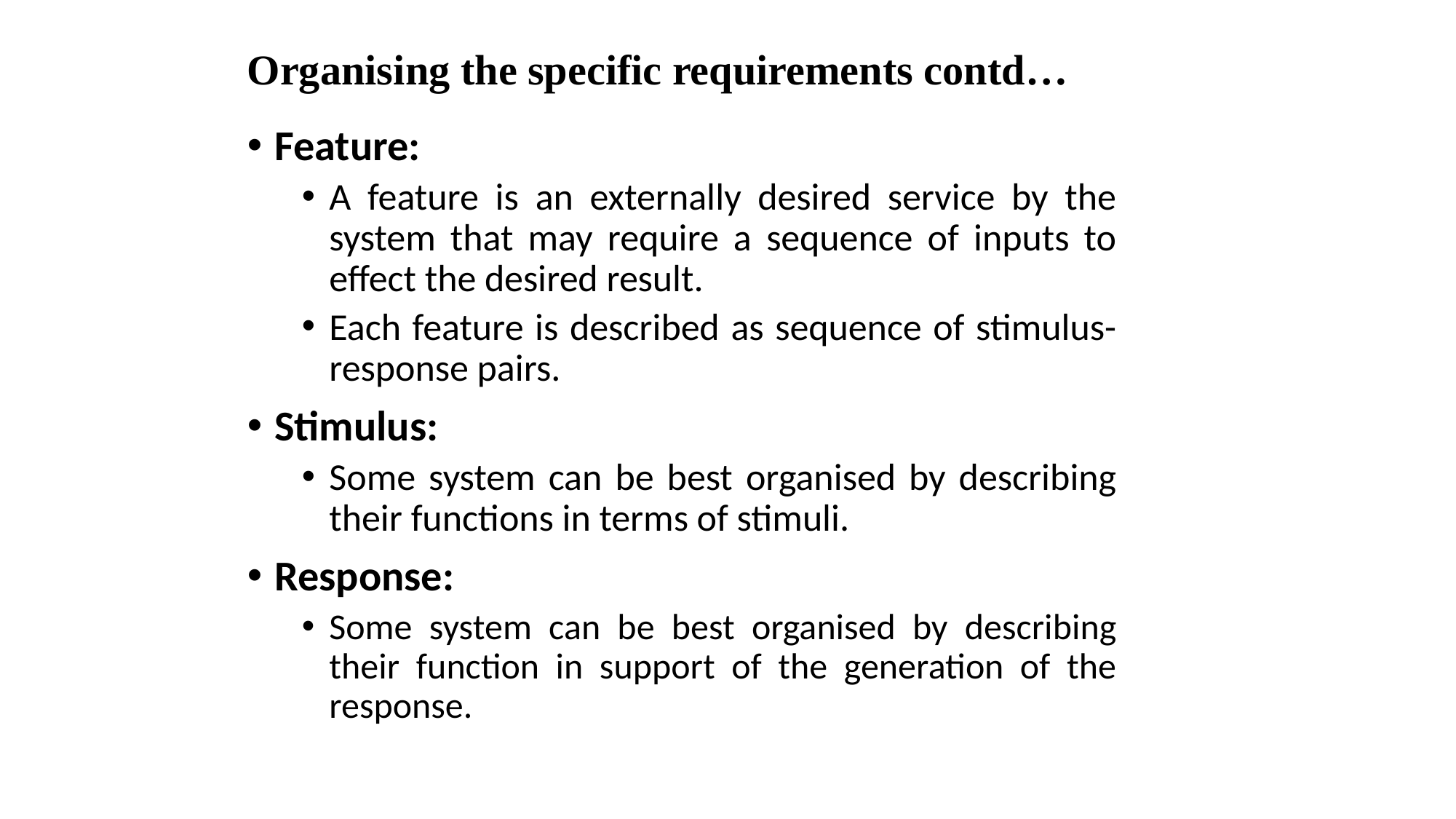

# Organising the specific requirements contd…
Feature:
A feature is an externally desired service by the system that may require a sequence of inputs to effect the desired result.
Each feature is described as sequence of stimulus-response pairs.
Stimulus:
Some system can be best organised by describing their functions in terms of stimuli.
Response:
Some system can be best organised by describing their function in support of the generation of the response.